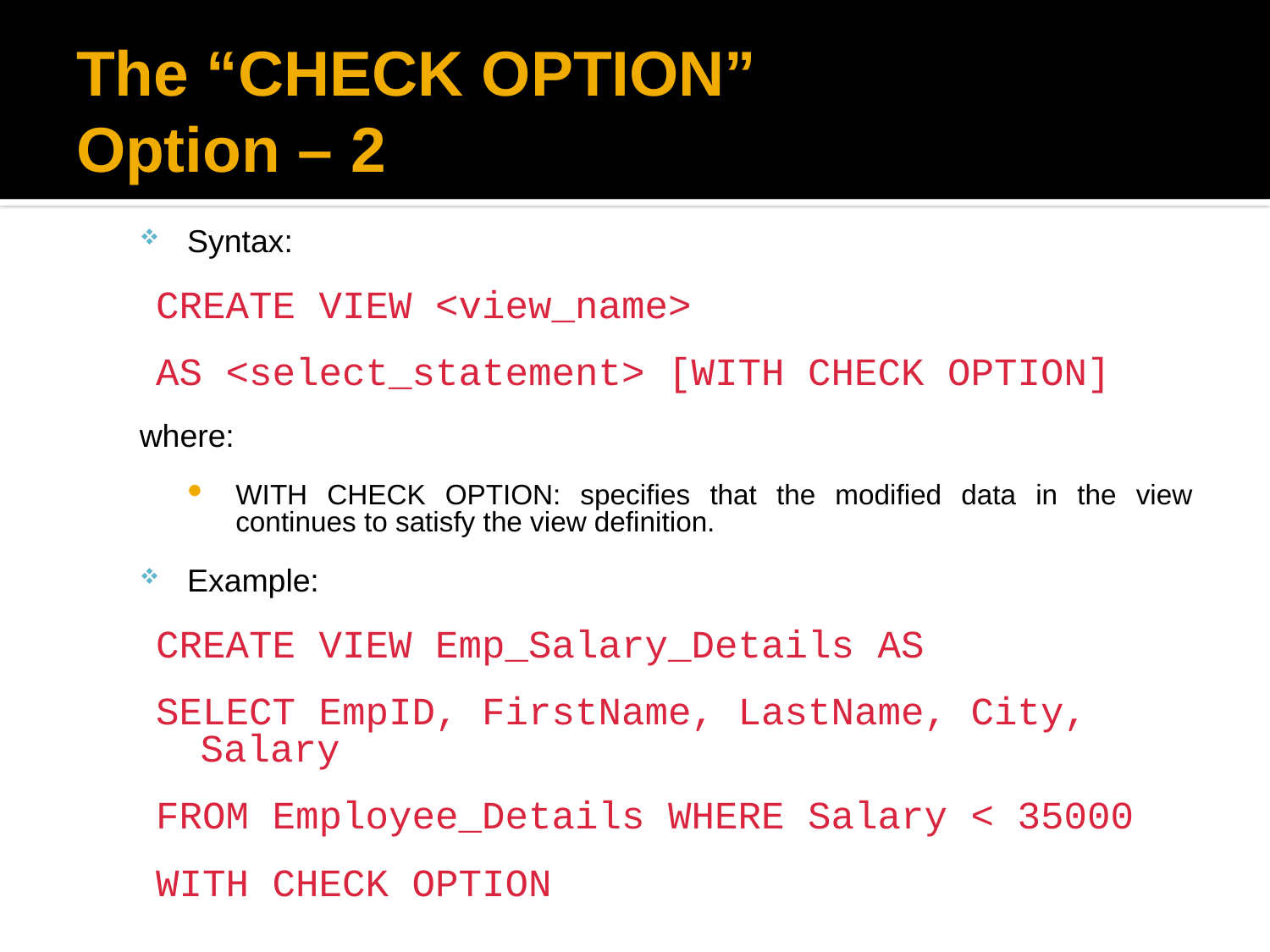

# The “CHECK OPTION” Option – 2
Syntax:
CREATE VIEW <view_name>
AS <select_statement> [WITH CHECK OPTION]
where:
WITH CHECK OPTION: specifies that the modified data in the view continues to satisfy the view definition.
Example:
CREATE VIEW Emp_Salary_Details AS
SELECT EmpID, FirstName, LastName, City, Salary
FROM Employee_Details WHERE Salary < 35000
WITH CHECK OPTION